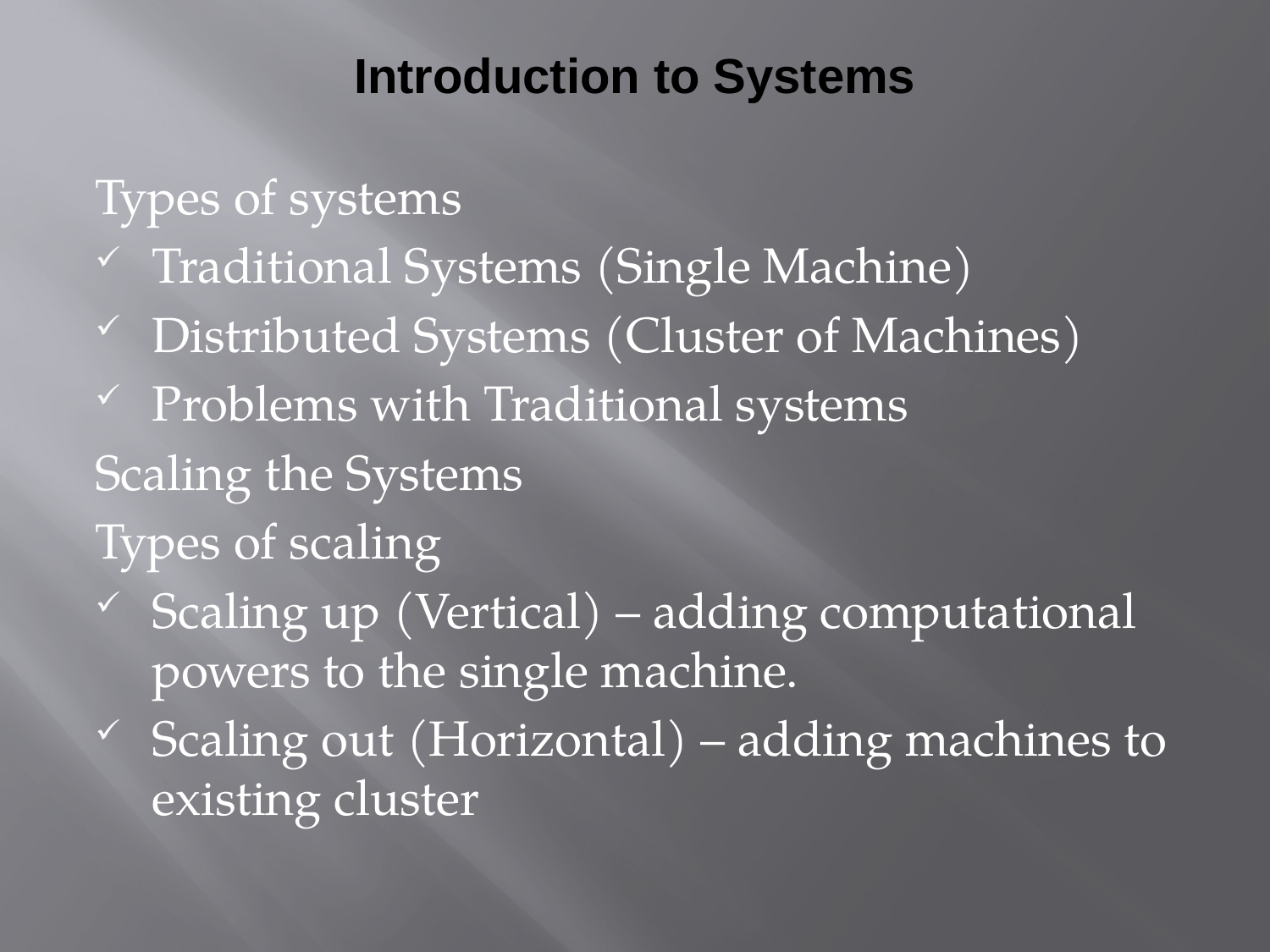

# Introduction to Systems
Types of systems
Traditional Systems (Single Machine)
Distributed Systems (Cluster of Machines)
Problems with Traditional systems
Scaling the Systems
Types of scaling
Scaling up (Vertical) – adding computational powers to the single machine.
Scaling out (Horizontal) – adding machines to existing cluster